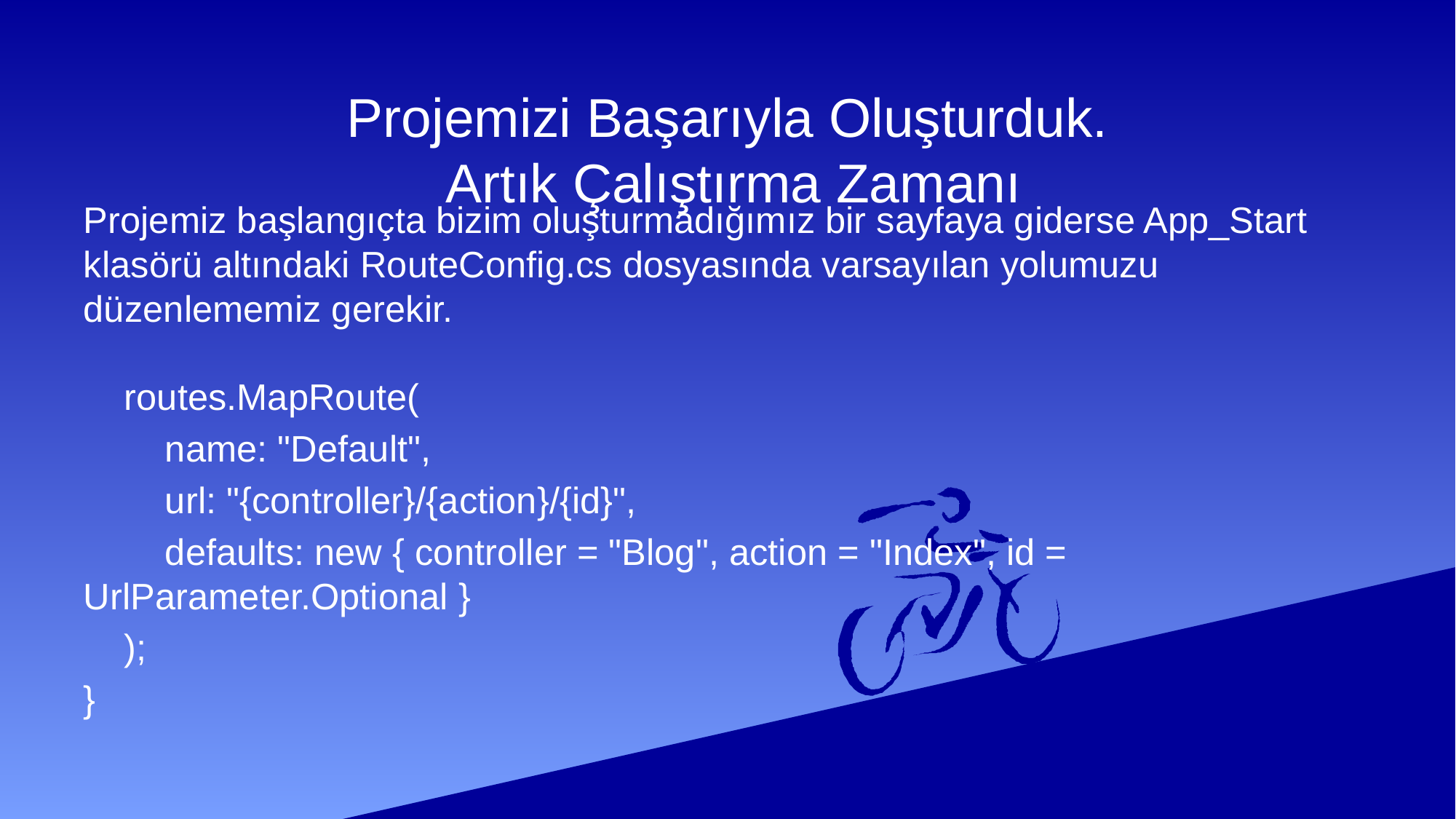

# Projemizi Başarıyla Oluşturduk. Artık Çalıştırma Zamanı
Projemiz başlangıçta bizim oluşturmadığımız bir sayfaya giderse App_Start klasörü altındaki RouteConfig.cs dosyasında varsayılan yolumuzu düzenlememiz gerekir.
    routes.MapRoute(
        name: "Default",
        url: "{controller}/{action}/{id}",
        defaults: new { controller = "Blog", action = "Index", id = UrlParameter.Optional }
    );
}